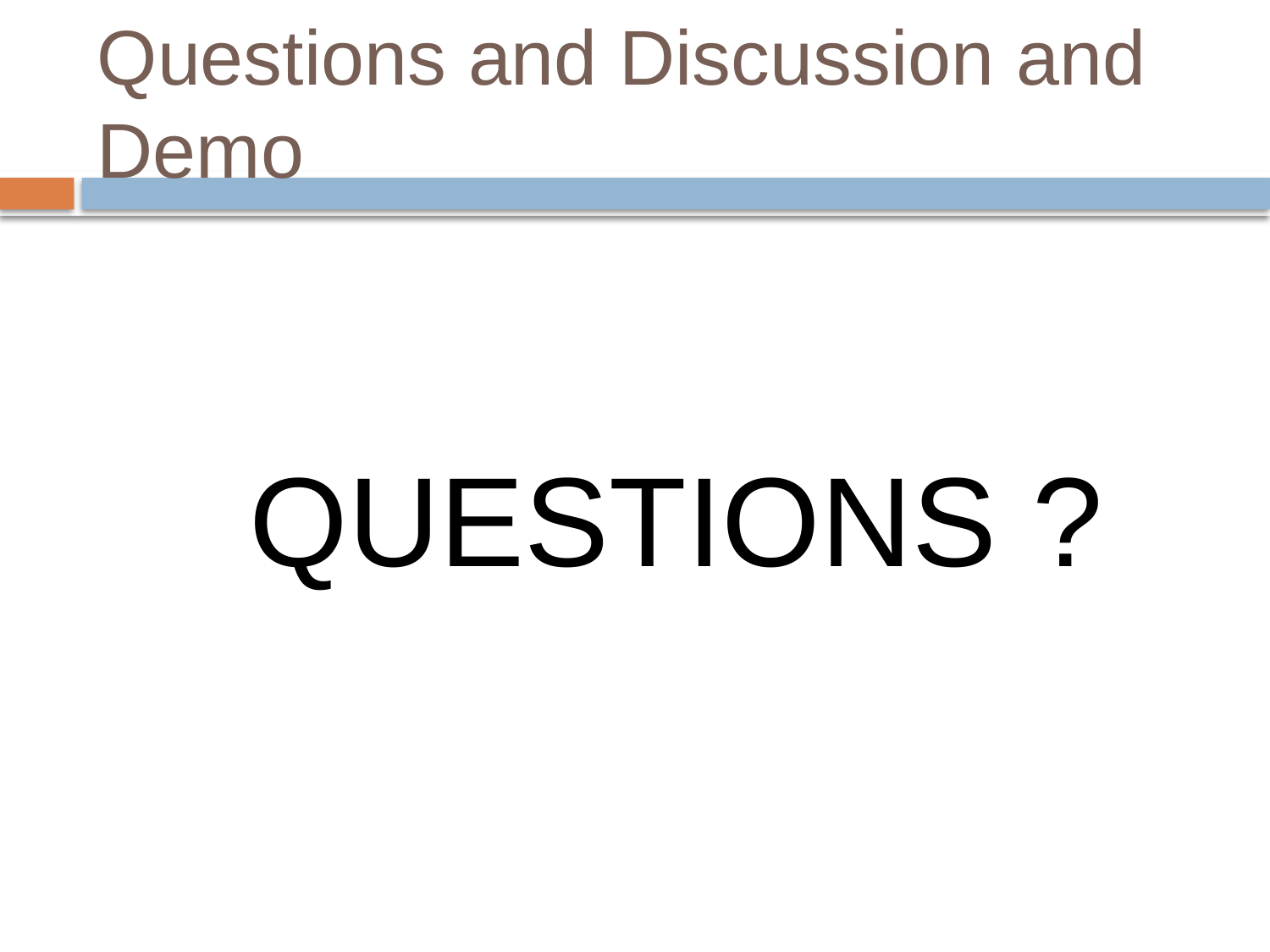

# Questions and Discussion and Demo
QUESTIONS ?